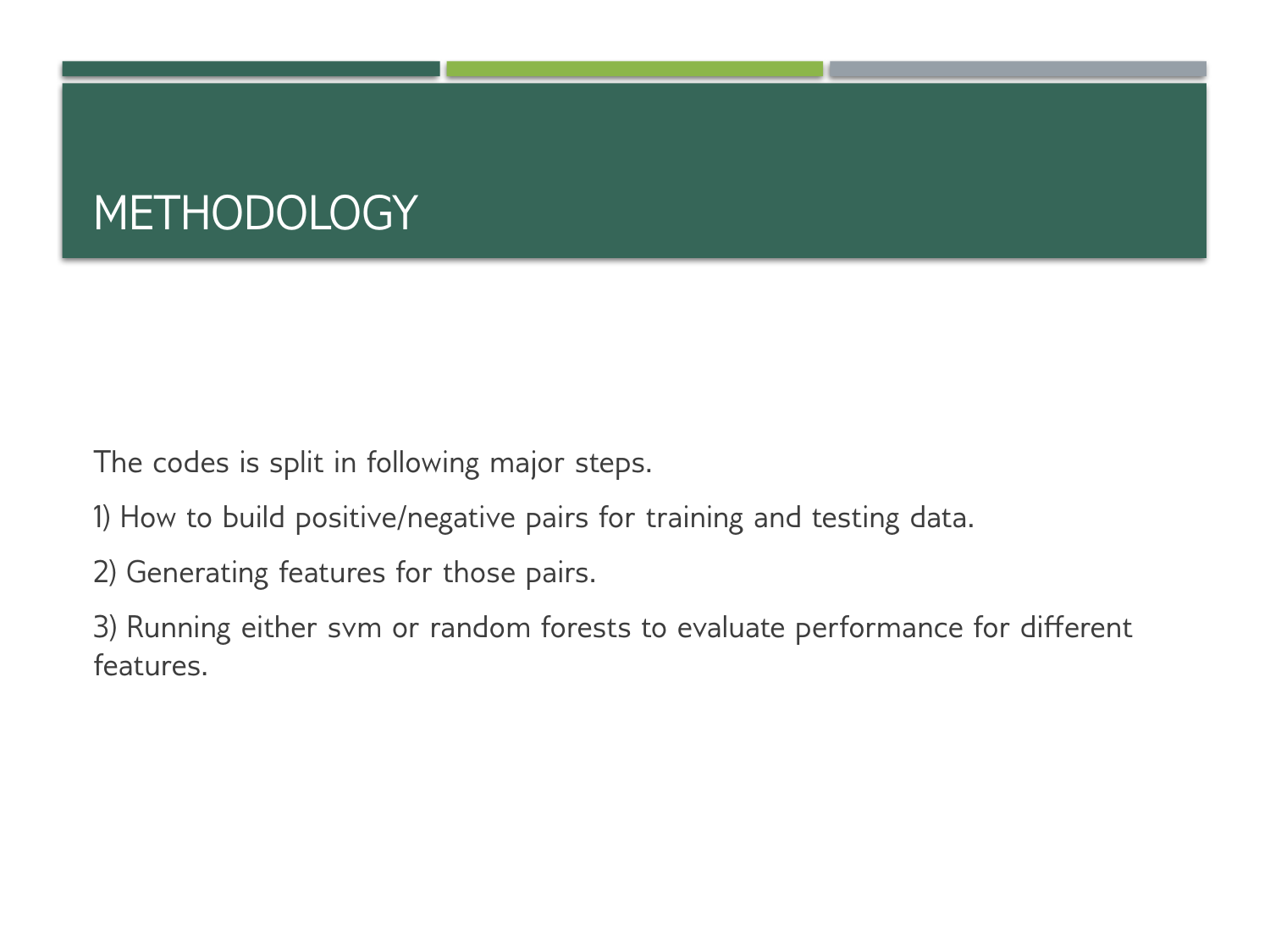

# Methodology
The codes is split in following major steps.
1) How to build positive/negative pairs for training and testing data.
2) Generating features for those pairs.
3) Running either svm or random forests to evaluate performance for different features.